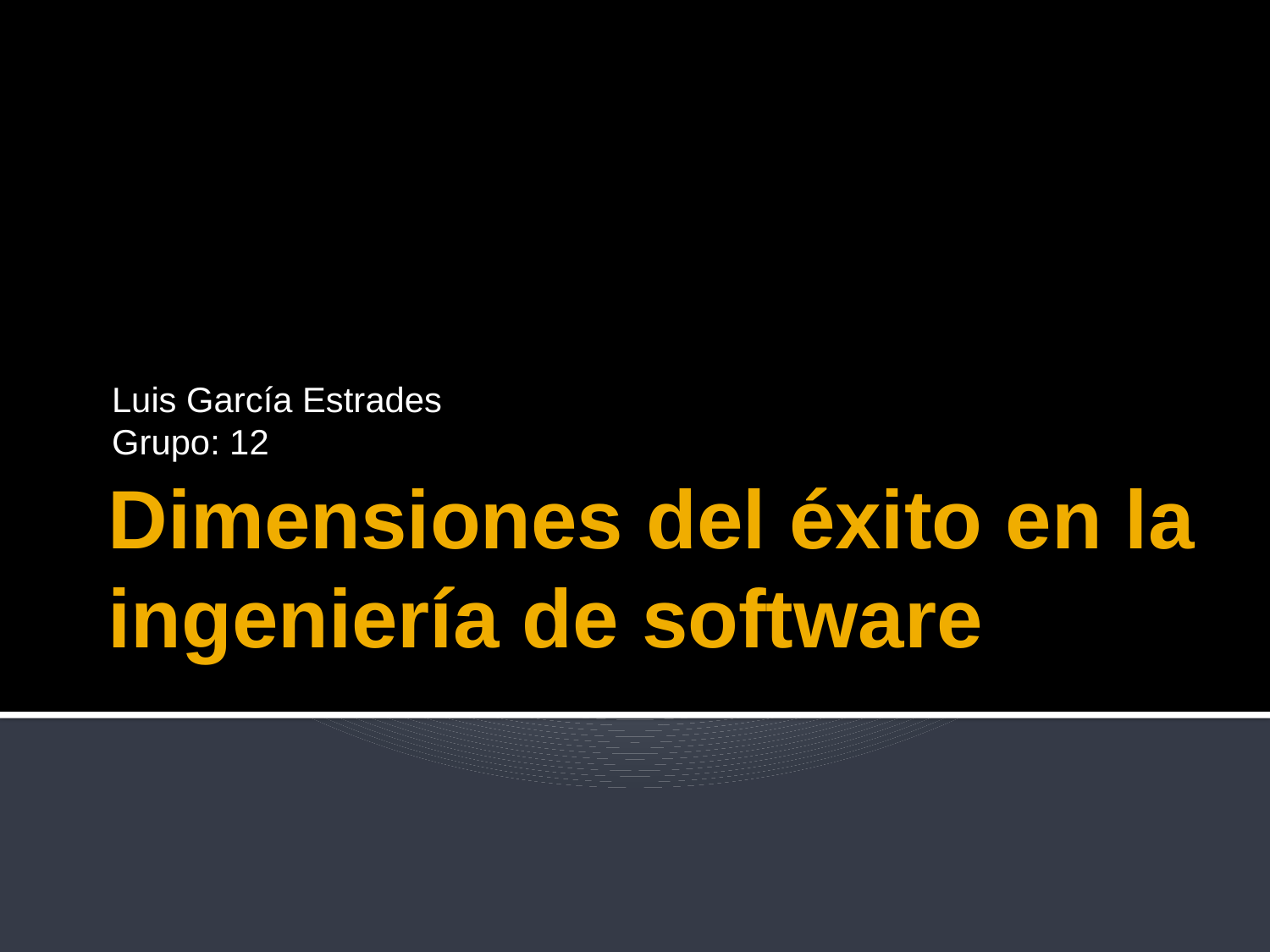

Luis García Estrades
Grupo: 12
# Dimensiones del éxito en la ingeniería de software